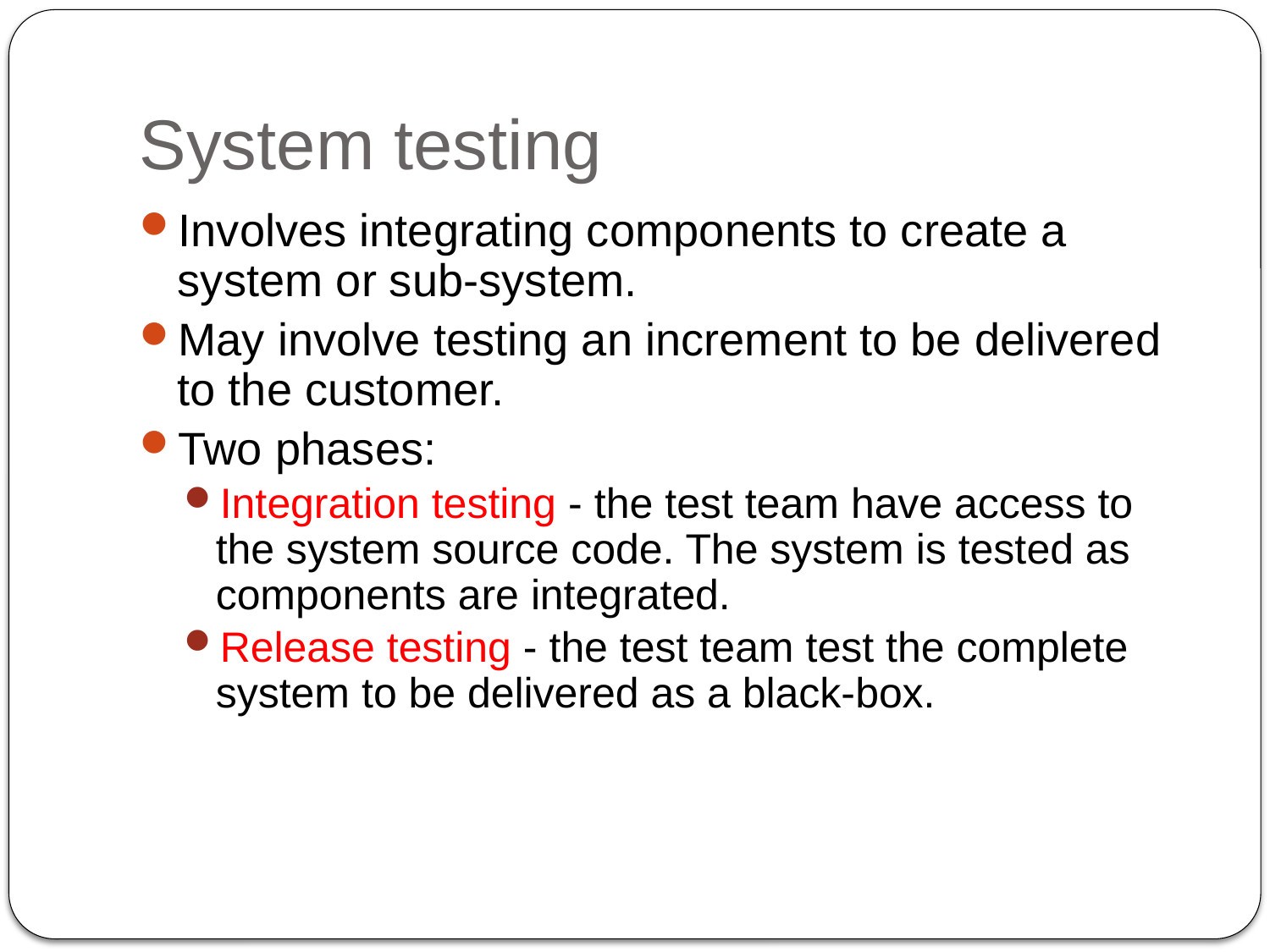

# System testing
Involves integrating components to create a system or sub-system.
May involve testing an increment to be delivered to the customer.
Two phases:
Integration testing - the test team have access to the system source code. The system is tested as components are integrated.
Release testing - the test team test the complete system to be delivered as a black-box.